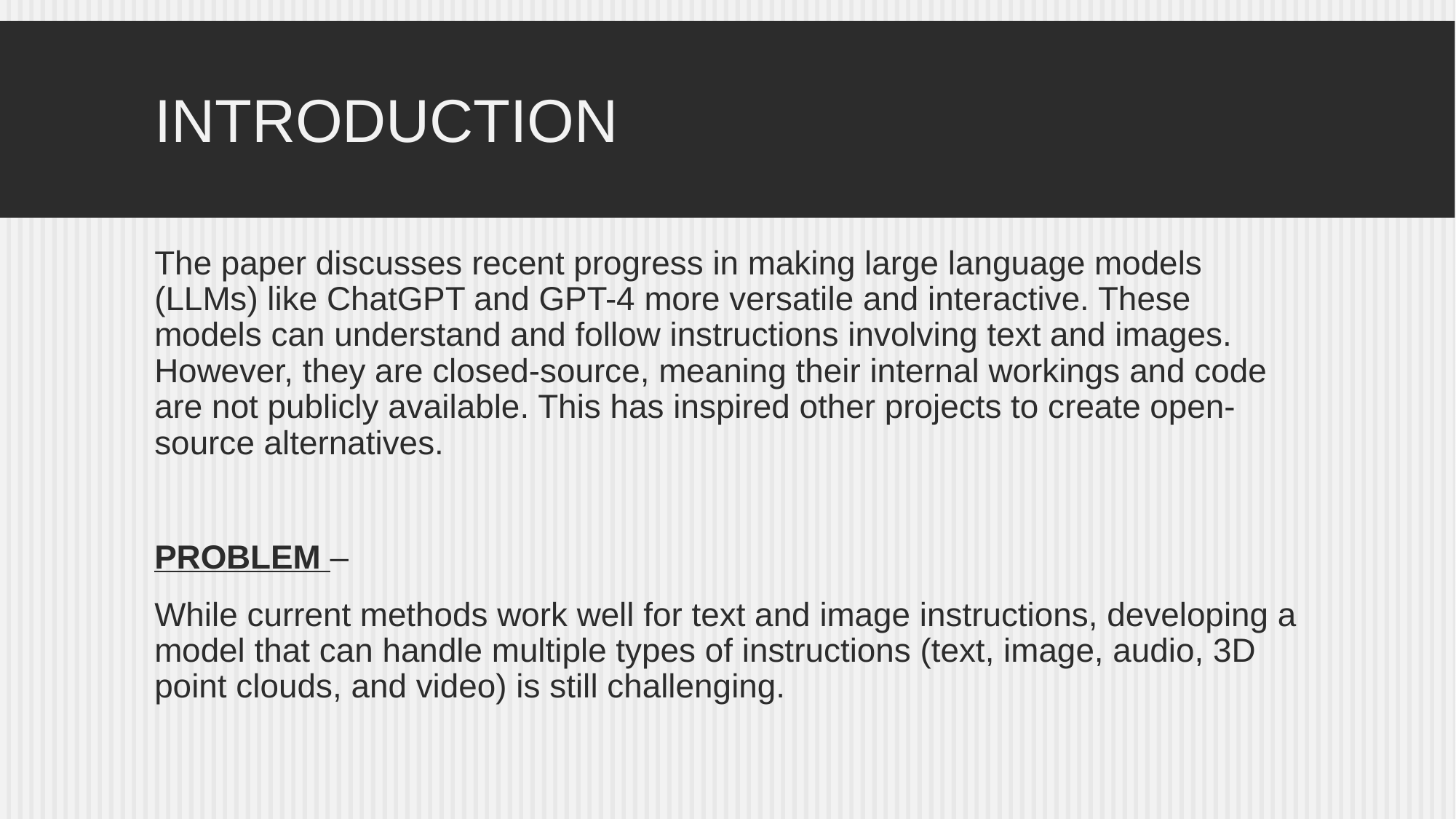

# INTRODUCTION
The paper discusses recent progress in making large language models (LLMs) like ChatGPT and GPT-4 more versatile and interactive. These models can understand and follow instructions involving text and images. However, they are closed-source, meaning their internal workings and code are not publicly available. This has inspired other projects to create open-source alternatives.

PROBLEM –
While current methods work well for text and image instructions, developing a model that can handle multiple types of instructions (text, image, audio, 3D point clouds, and video) is still challenging.